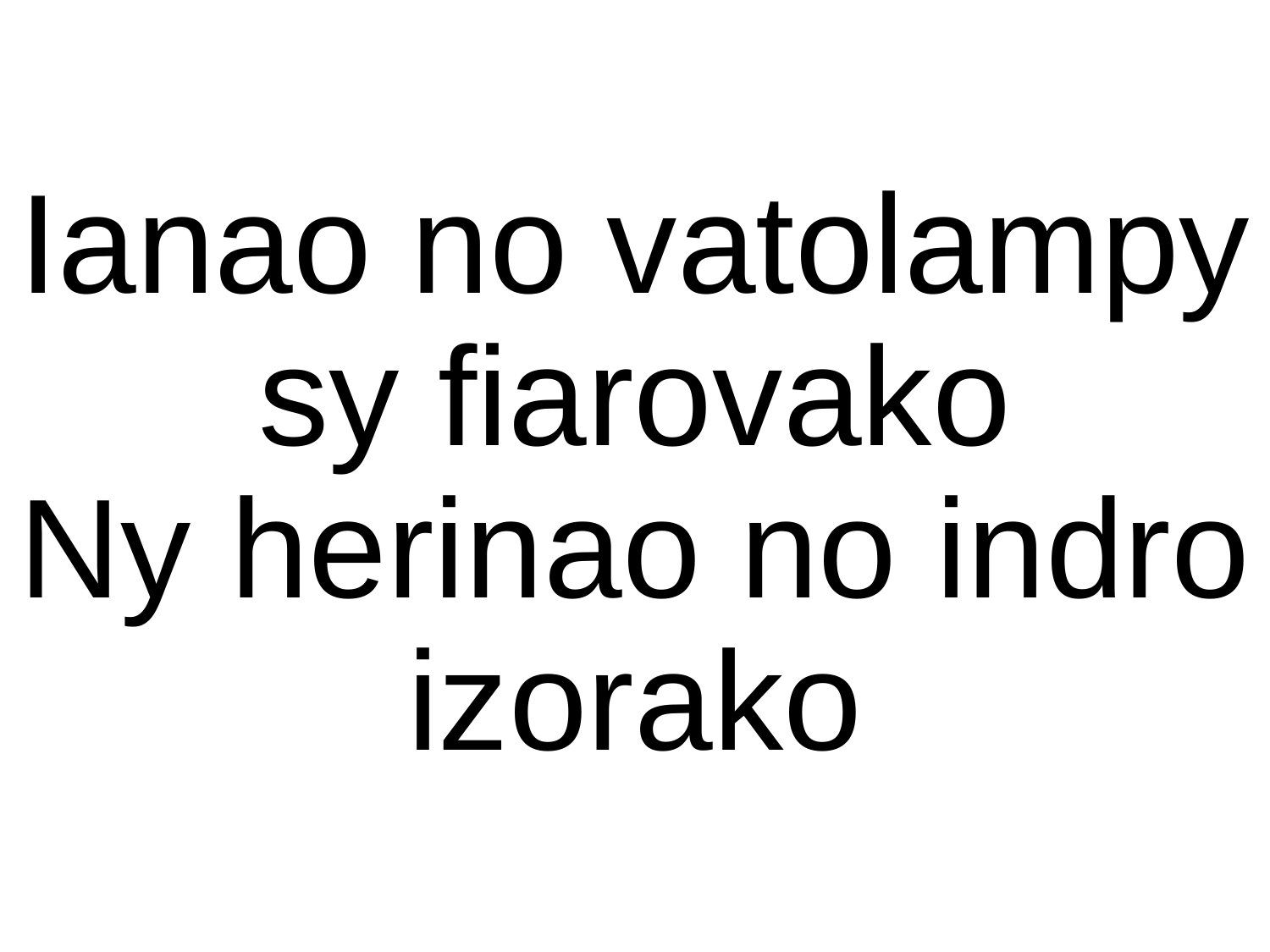

Ianao no vatolampy sy fiarovako
Ny herinao no indro izorako